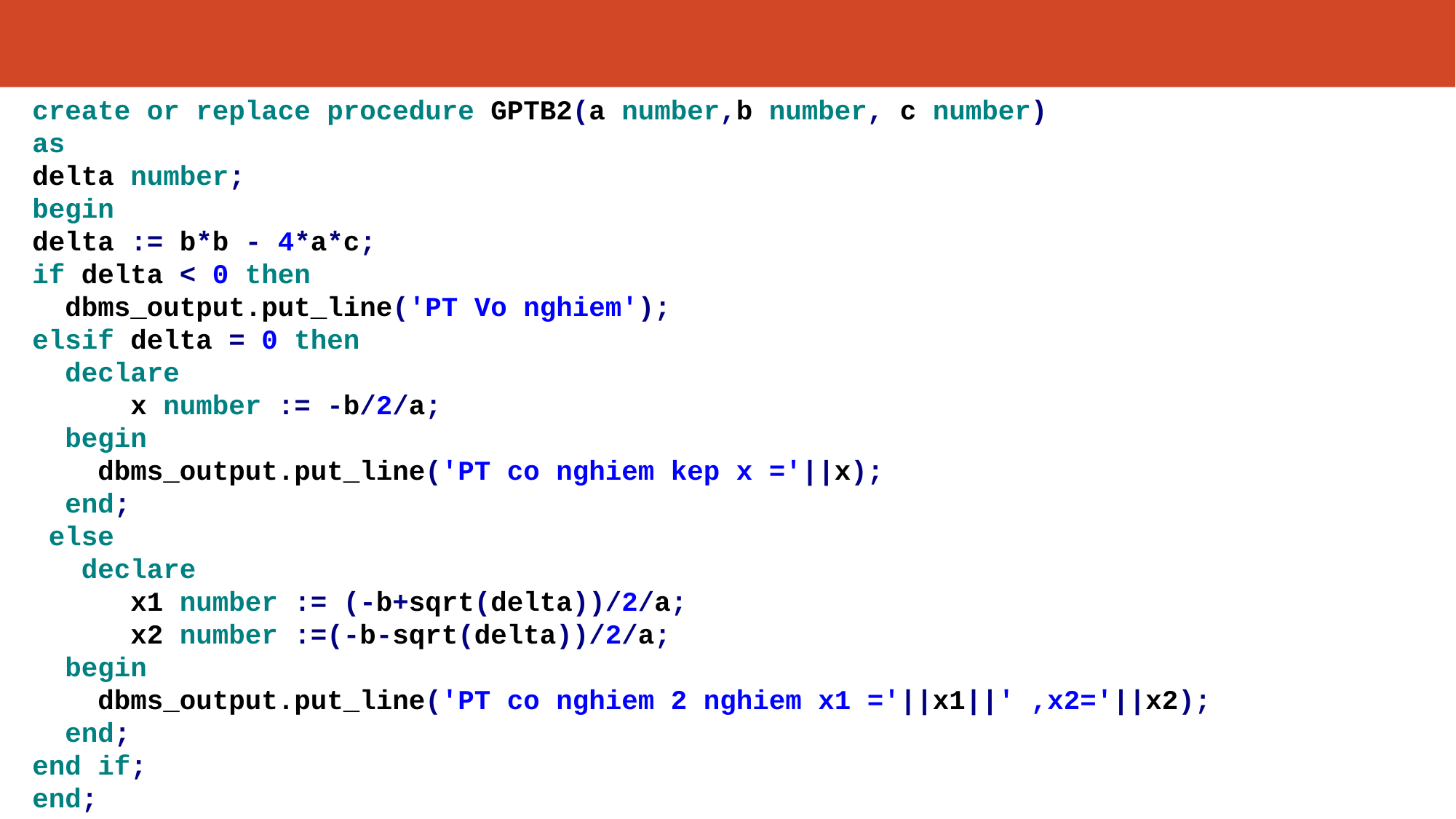

#
create or replace procedure GPTB2(a number,b number, c number)
as
delta number;
begin
delta := b*b - 4*a*c;
if delta < 0 then
  dbms_output.put_line('PT Vo nghiem');
elsif delta = 0 then
  declare
      x number := -b/2/a;
  begin
    dbms_output.put_line('PT co nghiem kep x ='||x);
  end;
 else
   declare
      x1 number := (-b+sqrt(delta))/2/a;
      x2 number :=(-b-sqrt(delta))/2/a;
  begin
    dbms_output.put_line('PT co nghiem 2 nghiem x1 ='||x1||' ,x2='||x2);
  end;
end if;
end;